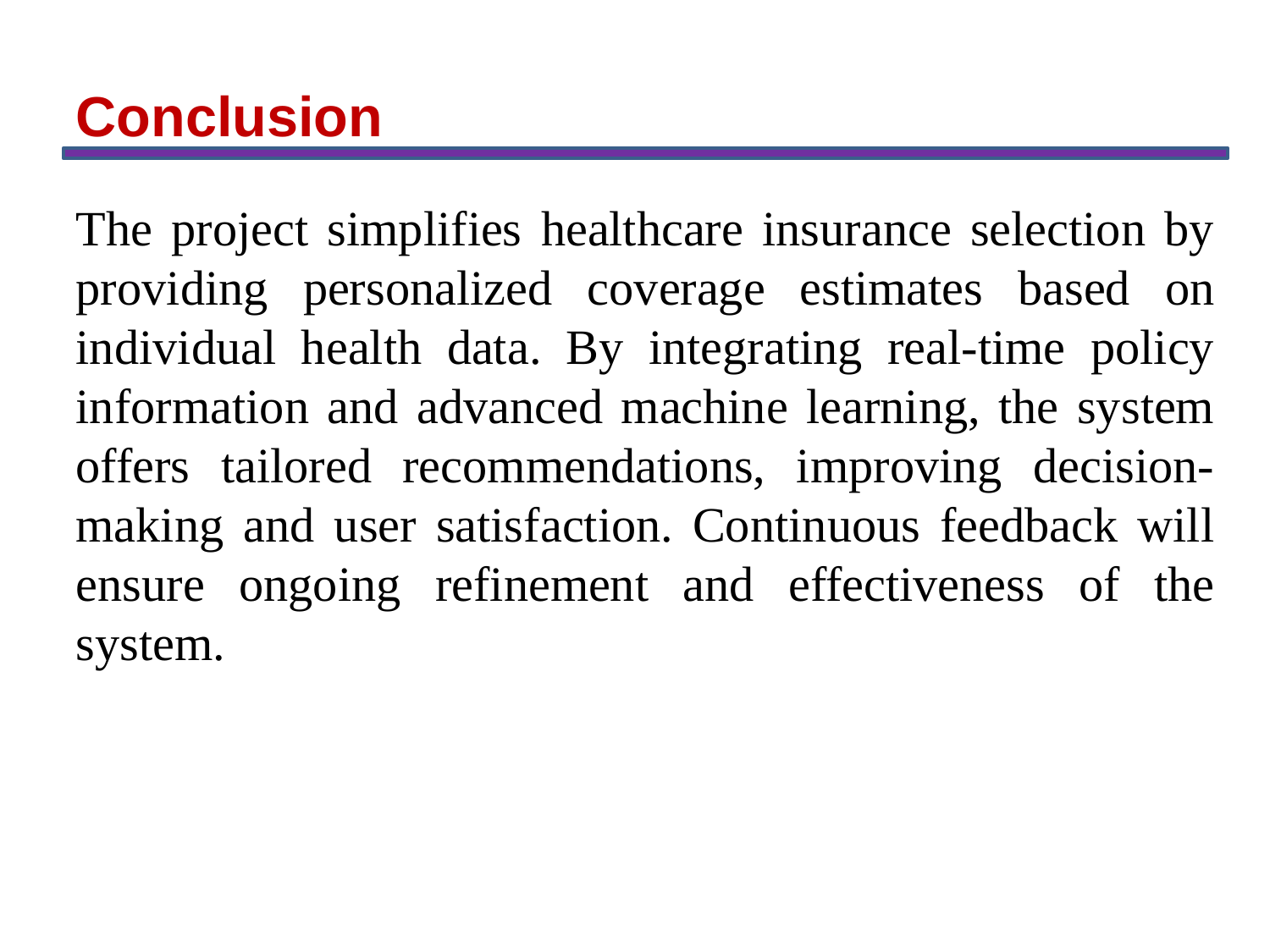

Conclusion

The project simplifies healthcare insurance selection by providing personalized coverage estimates based on individual health data. By integrating real-time policy information and advanced machine learning, the system offers tailored recommendations, improving decision-making and user satisfaction. Continuous feedback will ensure ongoing refinement and effectiveness of the system.